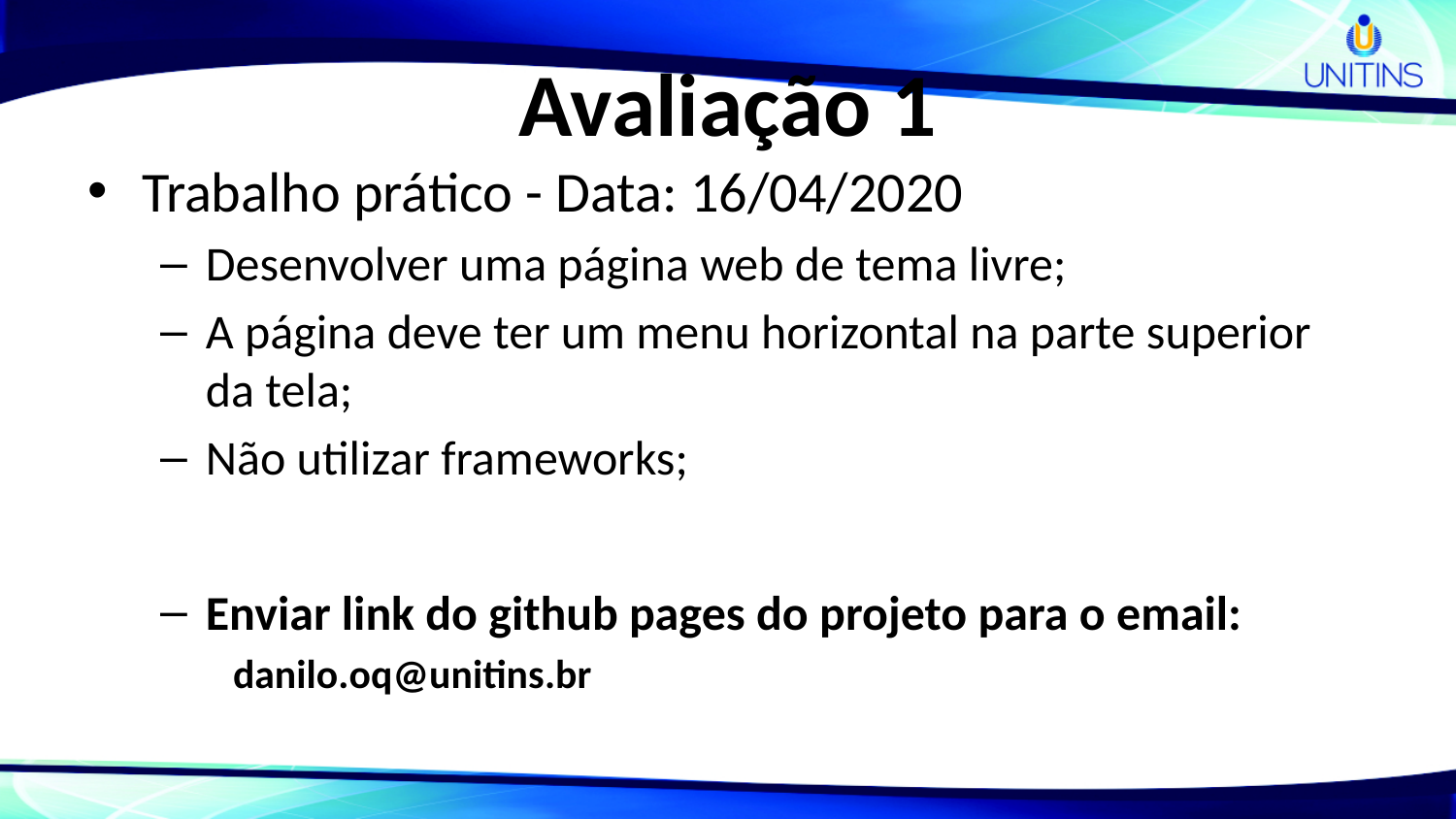

# Avaliação 1
Trabalho prático - Data: 16/04/2020
Desenvolver uma página web de tema livre;
A página deve ter um menu horizontal na parte superior da tela;
Não utilizar frameworks;

Enviar link do github pages do projeto para o email:
danilo.oq@unitins.br